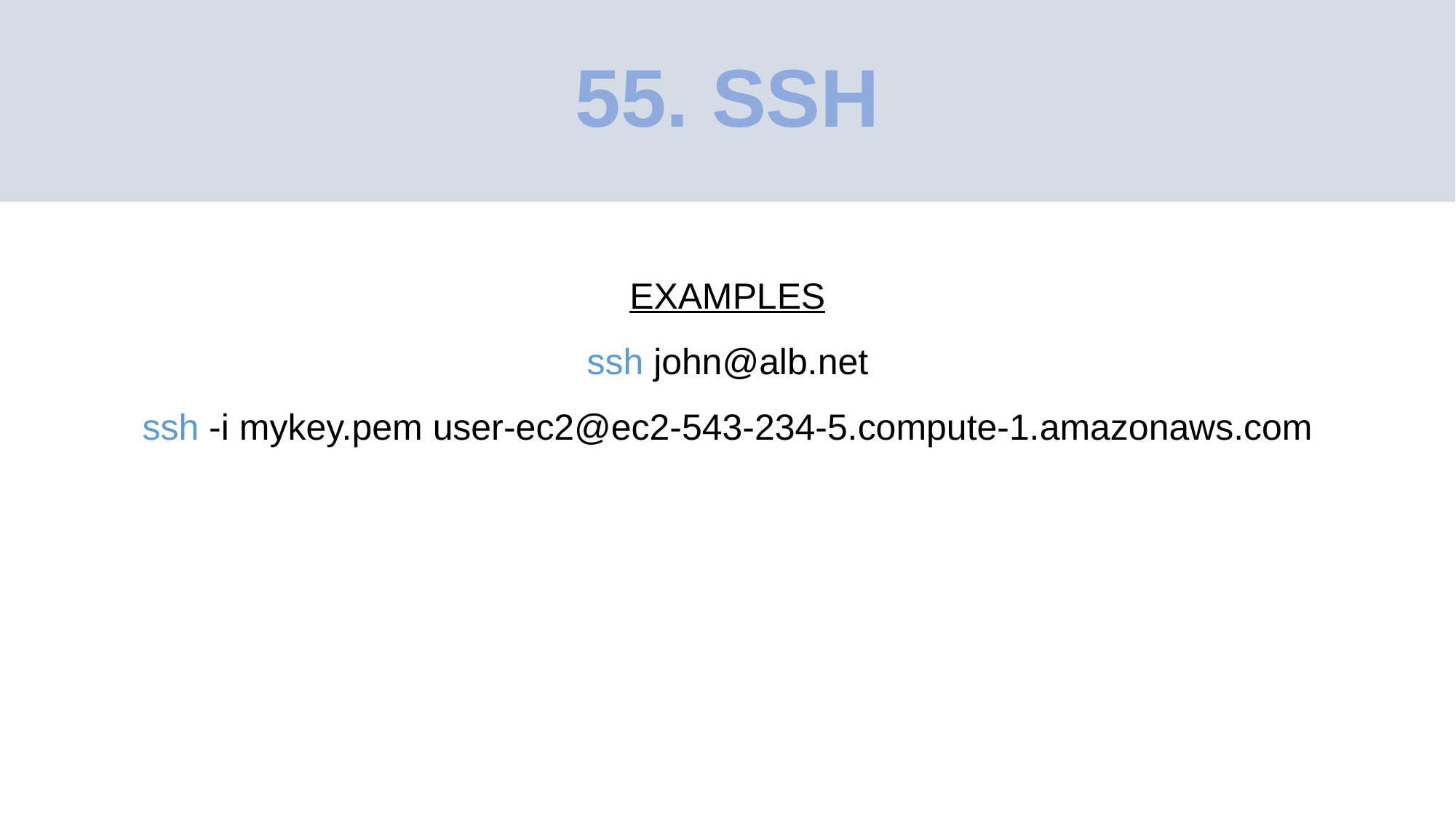

# 55. SSH

EXAMPLES
ssh john@alb.net
ssh -i mykey.pem user-ec2@ec2-543-234-5.compute-1.amazonaws.com